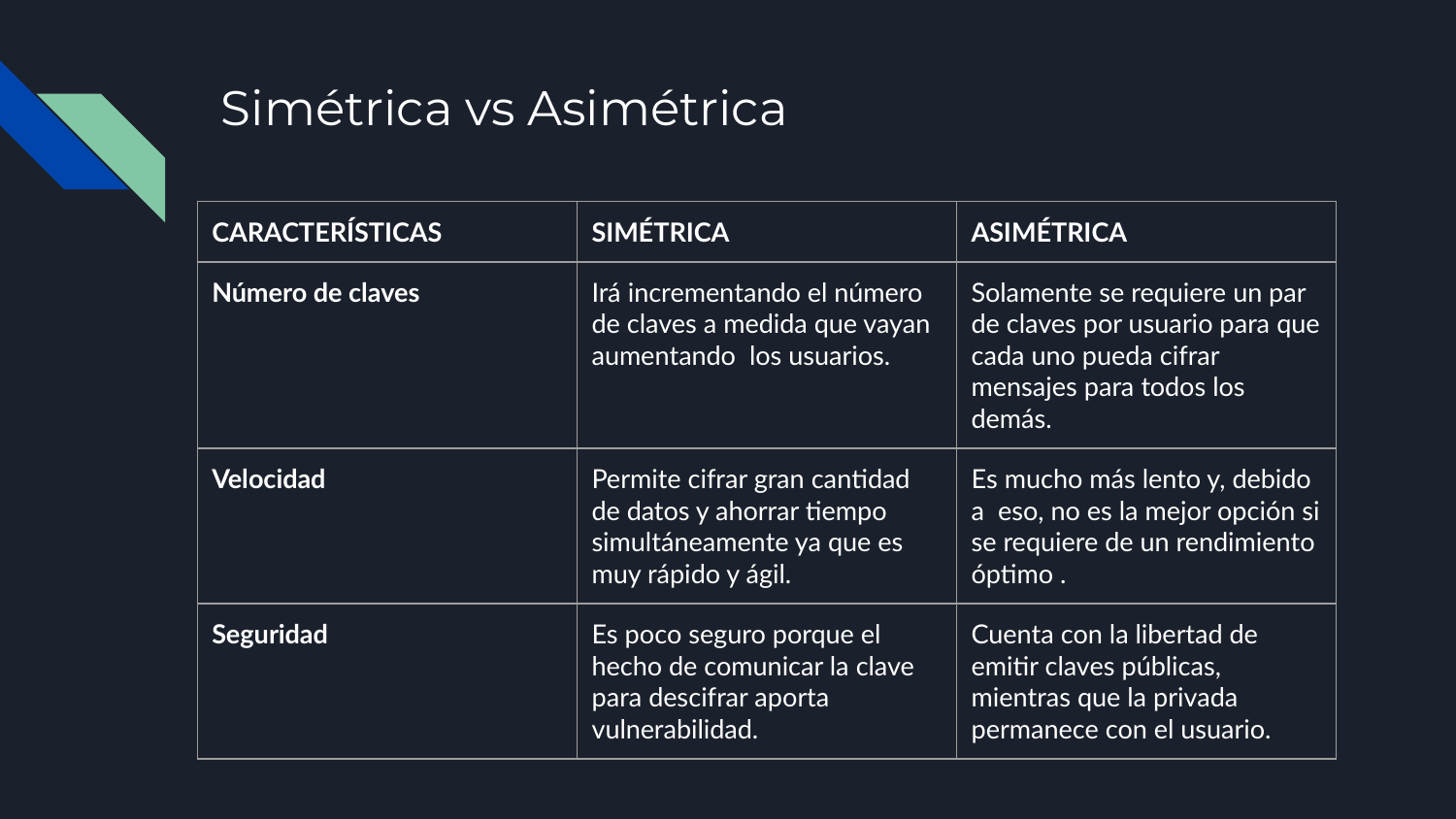

# Simétrica vs Asimétrica
| CARACTERÍSTICAS | SIMÉTRICA | ASIMÉTRICA |
| --- | --- | --- |
| Número de claves | Irá incrementando el número de claves a medida que vayan aumentando los usuarios. | Solamente se requiere un par de claves por usuario para que cada uno pueda cifrar mensajes para todos los demás. |
| Velocidad | Permite cifrar gran cantidad de datos y ahorrar tiempo simultáneamente ya que es muy rápido y ágil. | Es mucho más lento y, debido a eso, no es la mejor opción si se requiere de un rendimiento óptimo . |
| Seguridad | Es poco seguro porque el hecho de comunicar la clave para descifrar aporta vulnerabilidad. | Cuenta con la libertad de emitir claves públicas, mientras que la privada permanece con el usuario. |